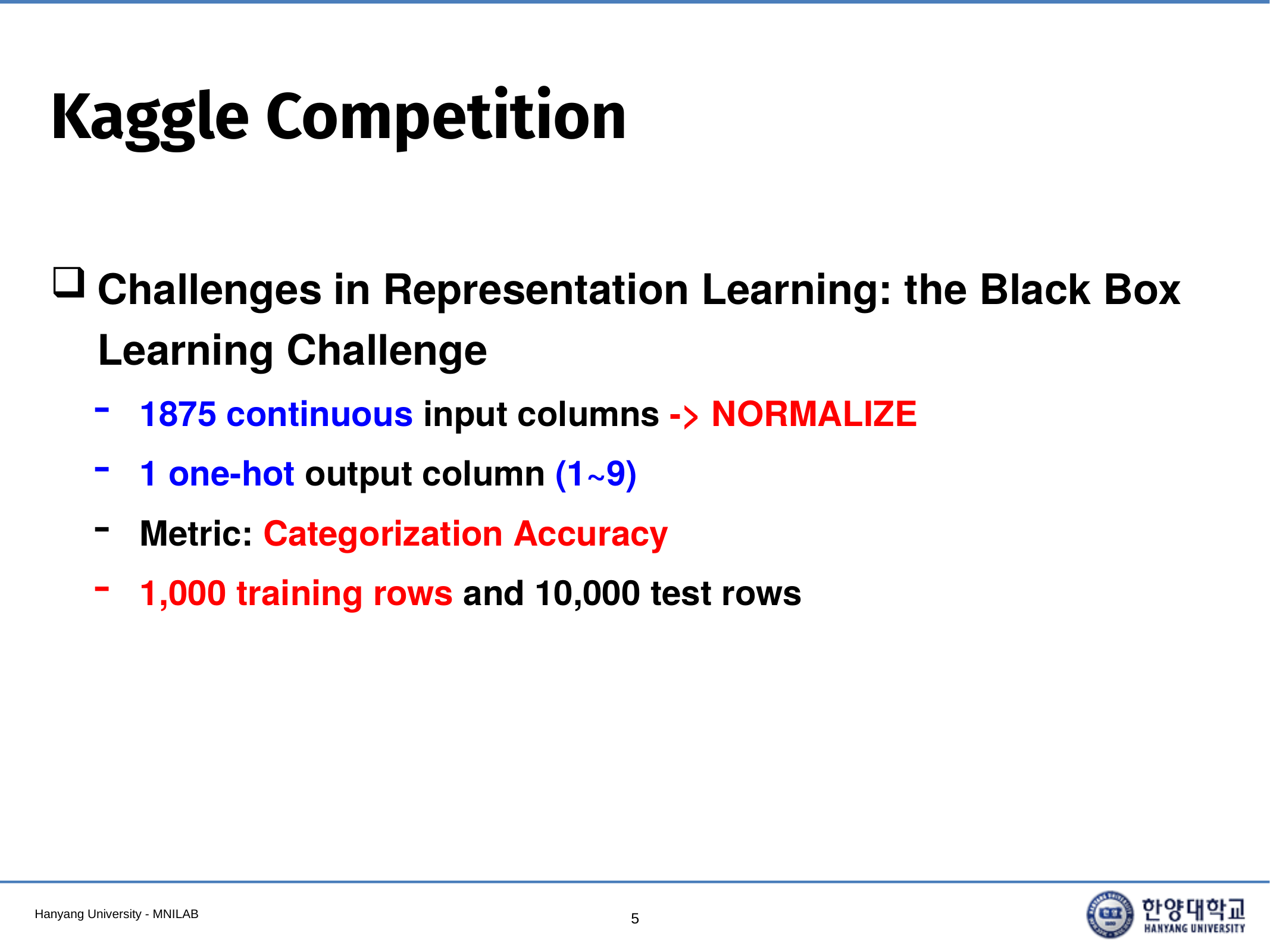

# Kaggle Competition
Challenges in Representation Learning: the Black Box Learning Challenge
1875 continuous input columns -> NORMALIZE
1 one-hot output column (1~9)
Metric: Categorization Accuracy
1,000 training rows and 10,000 test rows
5